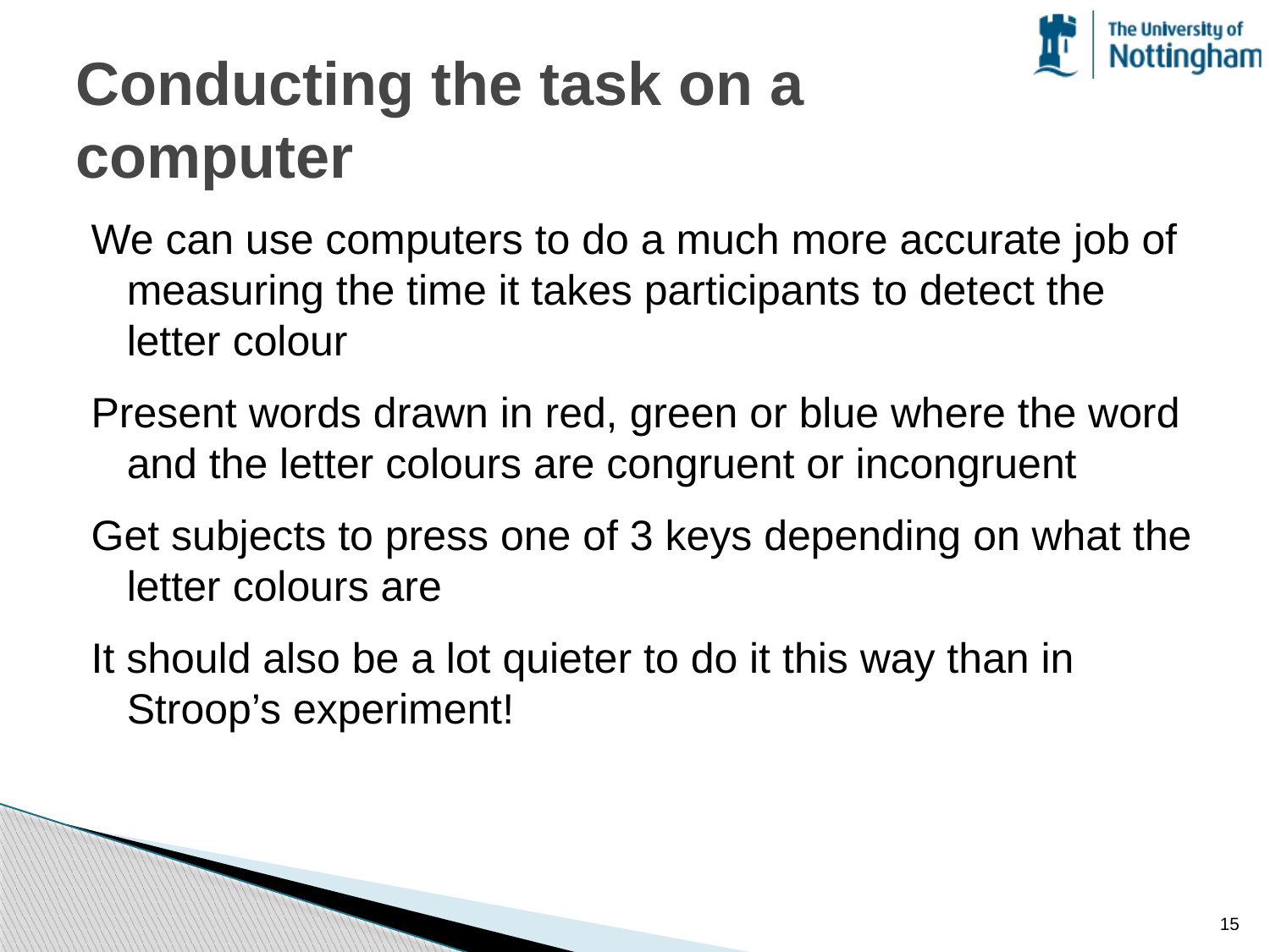

# Conducting the task on a computer
We can use computers to do a much more accurate job of measuring the time it takes participants to detect the letter colour
Present words drawn in red, green or blue where the word and the letter colours are congruent or incongruent
Get subjects to press one of 3 keys depending on what the letter colours are
It should also be a lot quieter to do it this way than in Stroop’s experiment!
15